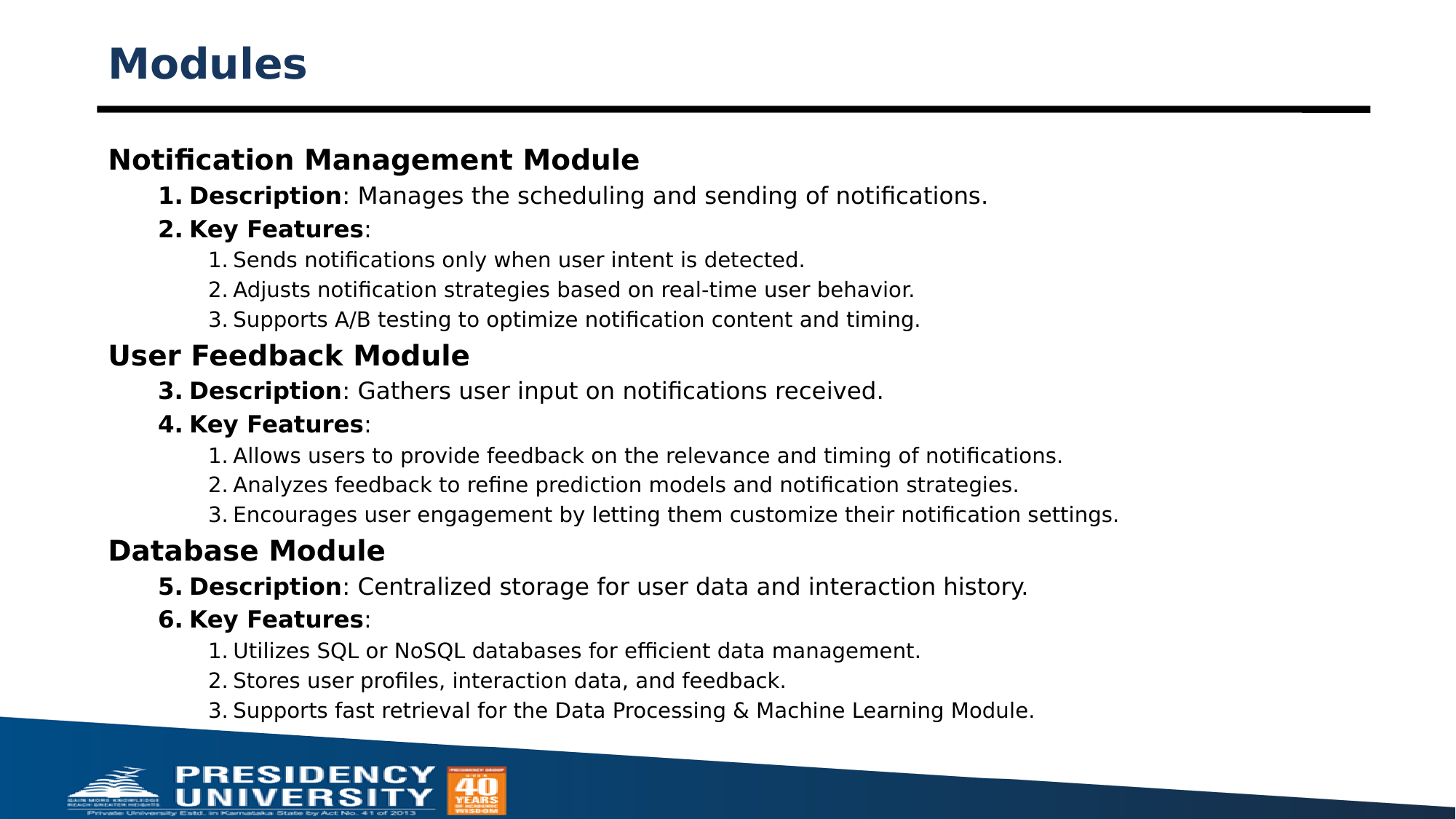

# Modules
Notification Management Module
Description: Manages the scheduling and sending of notifications.
Key Features:
Sends notifications only when user intent is detected.
Adjusts notification strategies based on real-time user behavior.
Supports A/B testing to optimize notification content and timing.
User Feedback Module
Description: Gathers user input on notifications received.
Key Features:
Allows users to provide feedback on the relevance and timing of notifications.
Analyzes feedback to refine prediction models and notification strategies.
Encourages user engagement by letting them customize their notification settings.
Database Module
Description: Centralized storage for user data and interaction history.
Key Features:
Utilizes SQL or NoSQL databases for efficient data management.
Stores user profiles, interaction data, and feedback.
Supports fast retrieval for the Data Processing & Machine Learning Module.